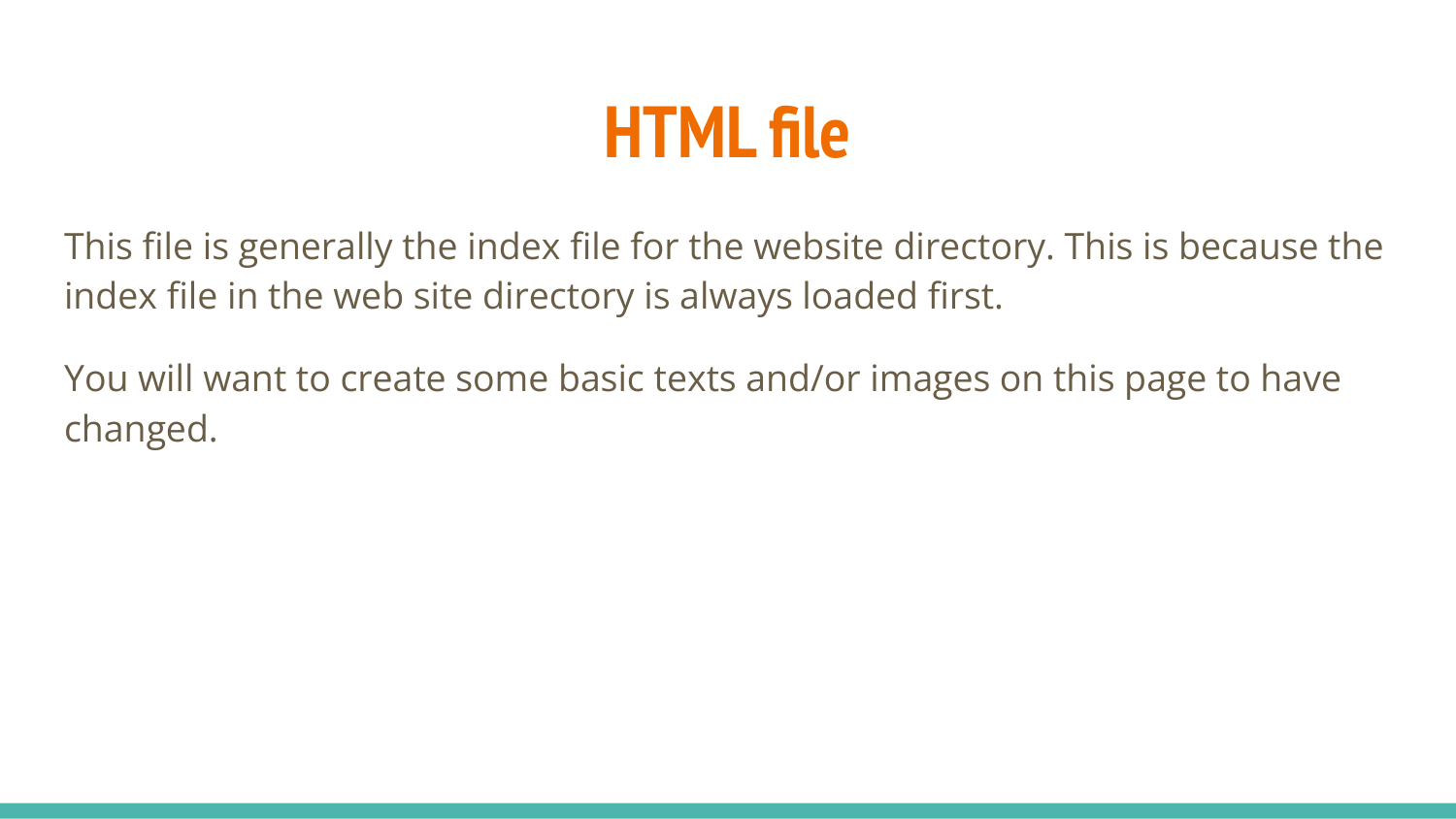

# HTML file
This file is generally the index file for the website directory. This is because the index file in the web site directory is always loaded first.
You will want to create some basic texts and/or images on this page to have changed.